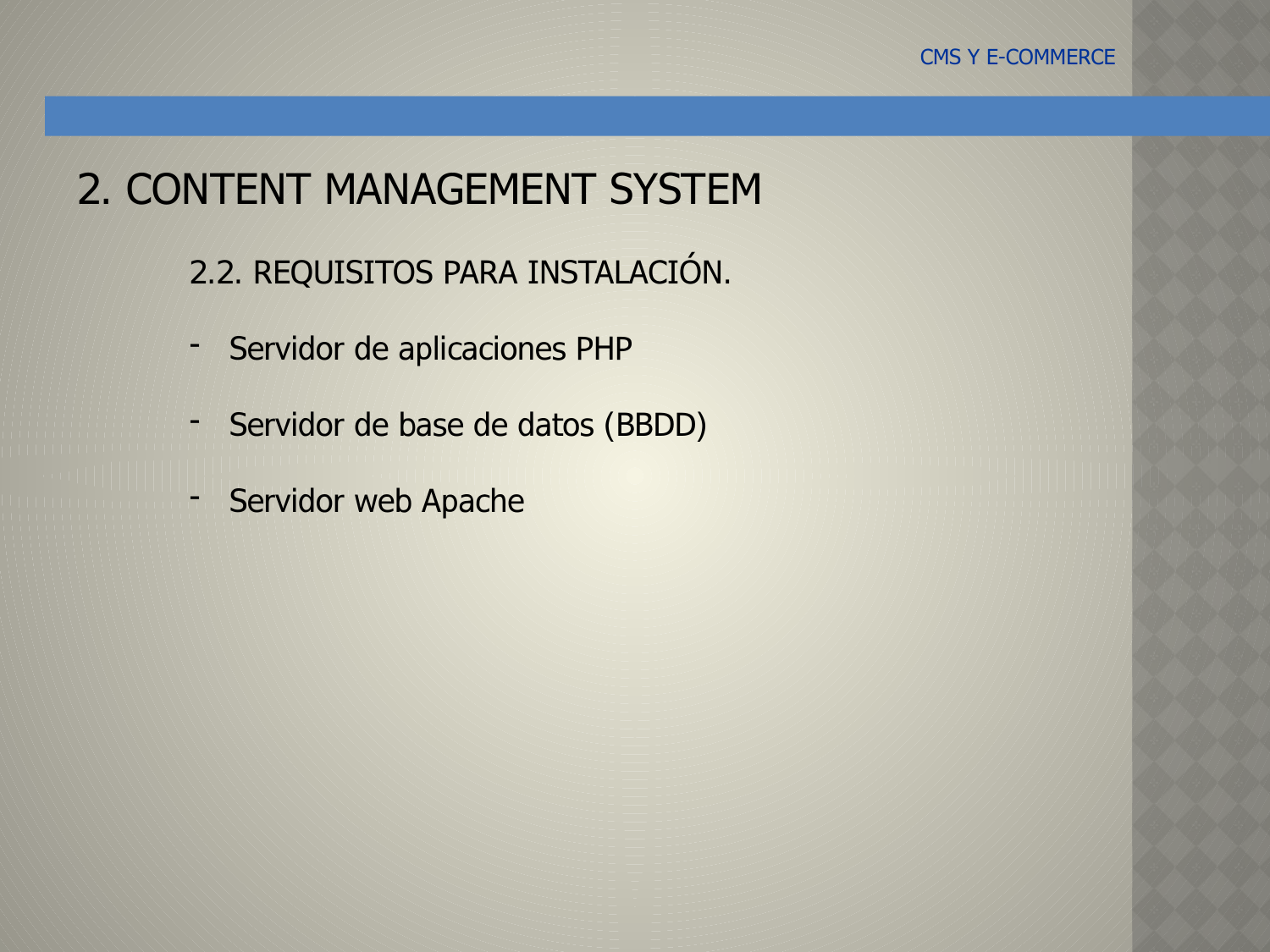

CMS Y E-COMMERCE

2. CONTENT MANAGEMENT SYSTEM
2.2. REQUISITOS PARA INSTALACIÓN.

Servidor de aplicaciones PHP

Servidor de base de datos (BBDD)

Servidor web Apache